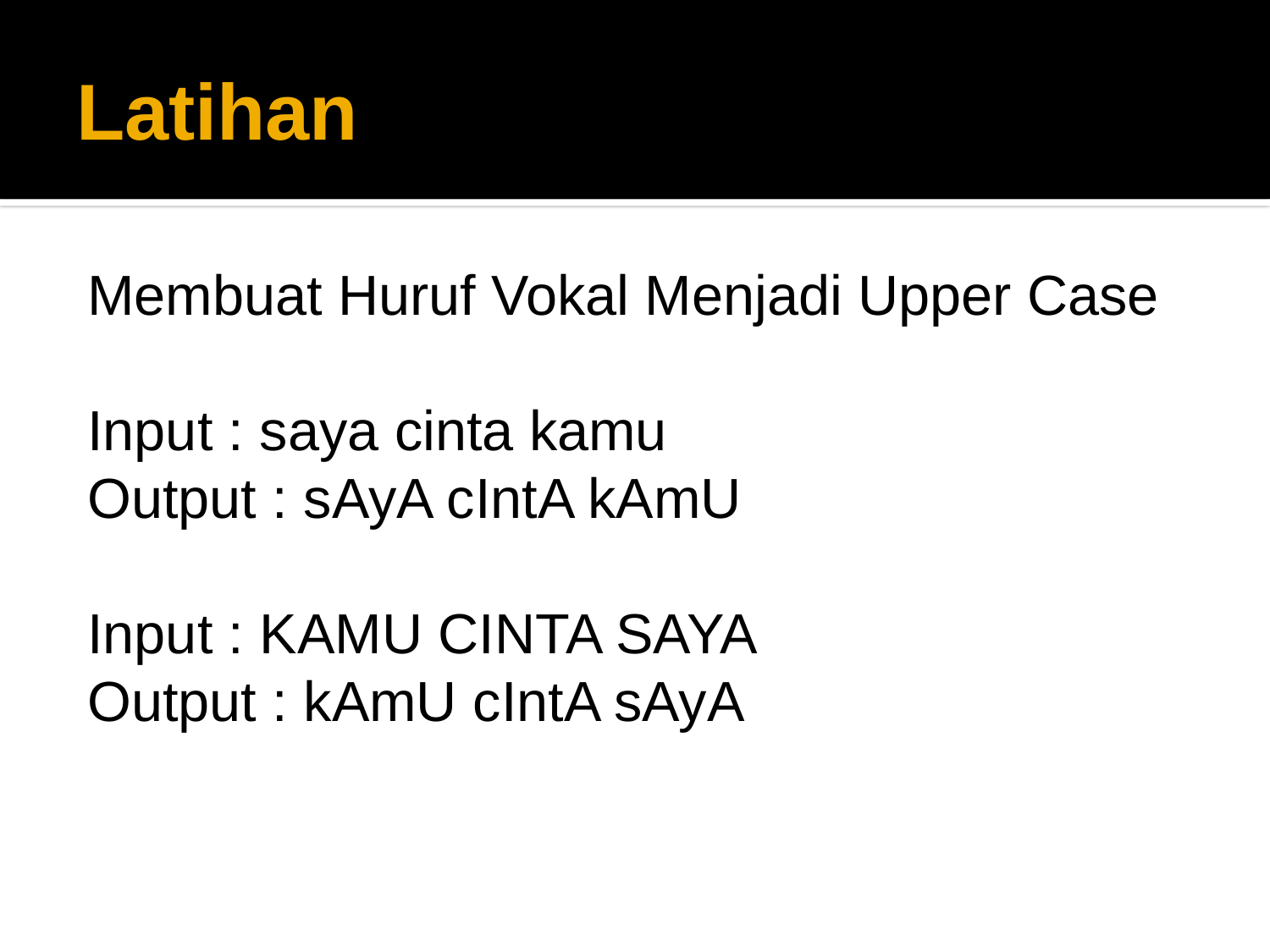

# Latihan
Membuat Huruf Vokal Menjadi Upper Case

Input : saya cinta kamu
Output : sAyA cIntA kAmU

Input : KAMU CINTA SAYA
Output : kAmU cIntA sAyA